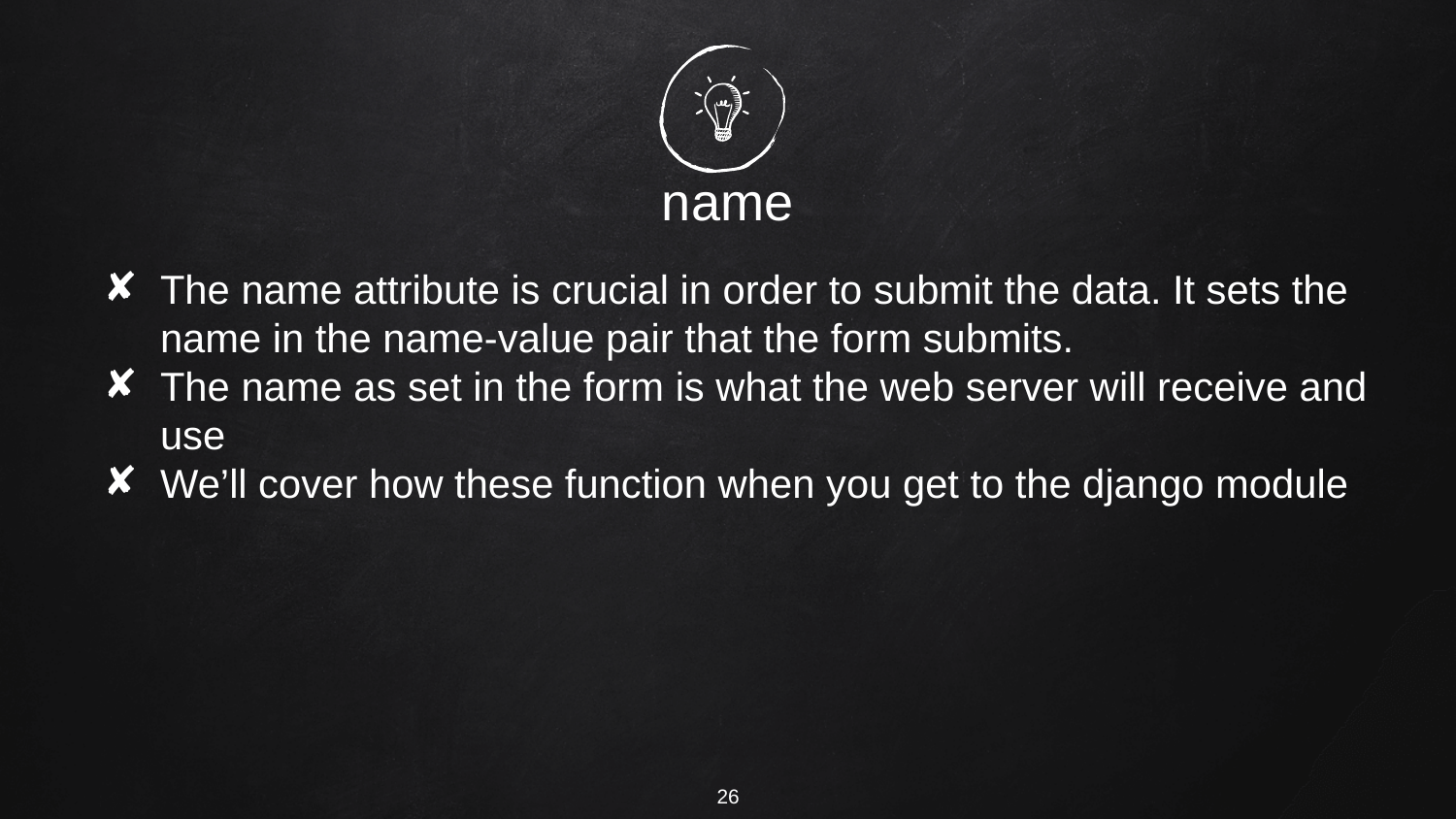

# name
The name attribute is crucial in order to submit the data. It sets the name in the name-value pair that the form submits.
The name as set in the form is what the web server will receive and use
We’ll cover how these function when you get to the django module
26